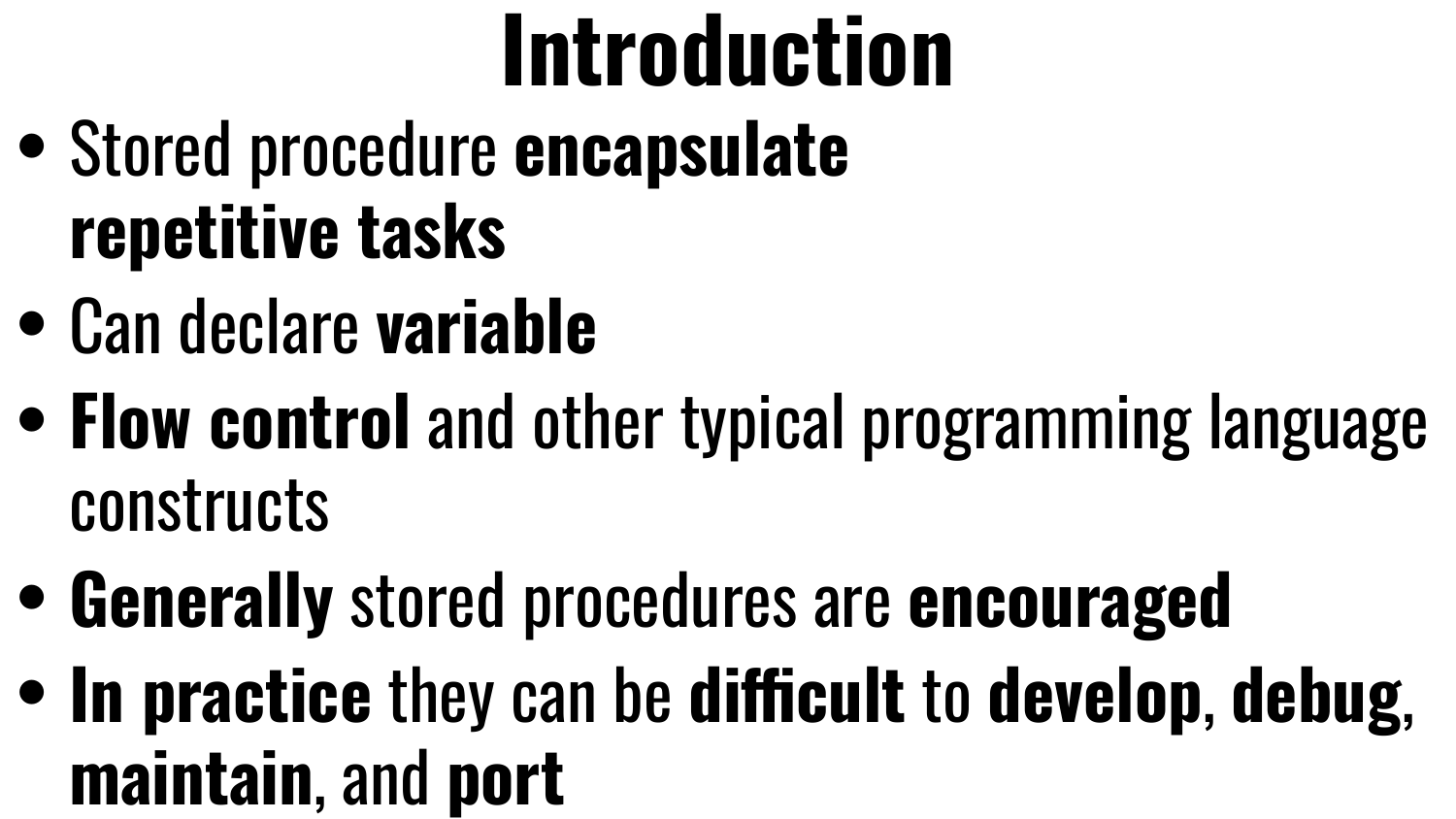

# Introduction
Stored procedure encapsulate
repetitive tasks
Can declare variable
Flow control and other typical programming language constructs
Generally stored procedures are encouraged
In practice they can be difficult to develop, debug, maintain, and port